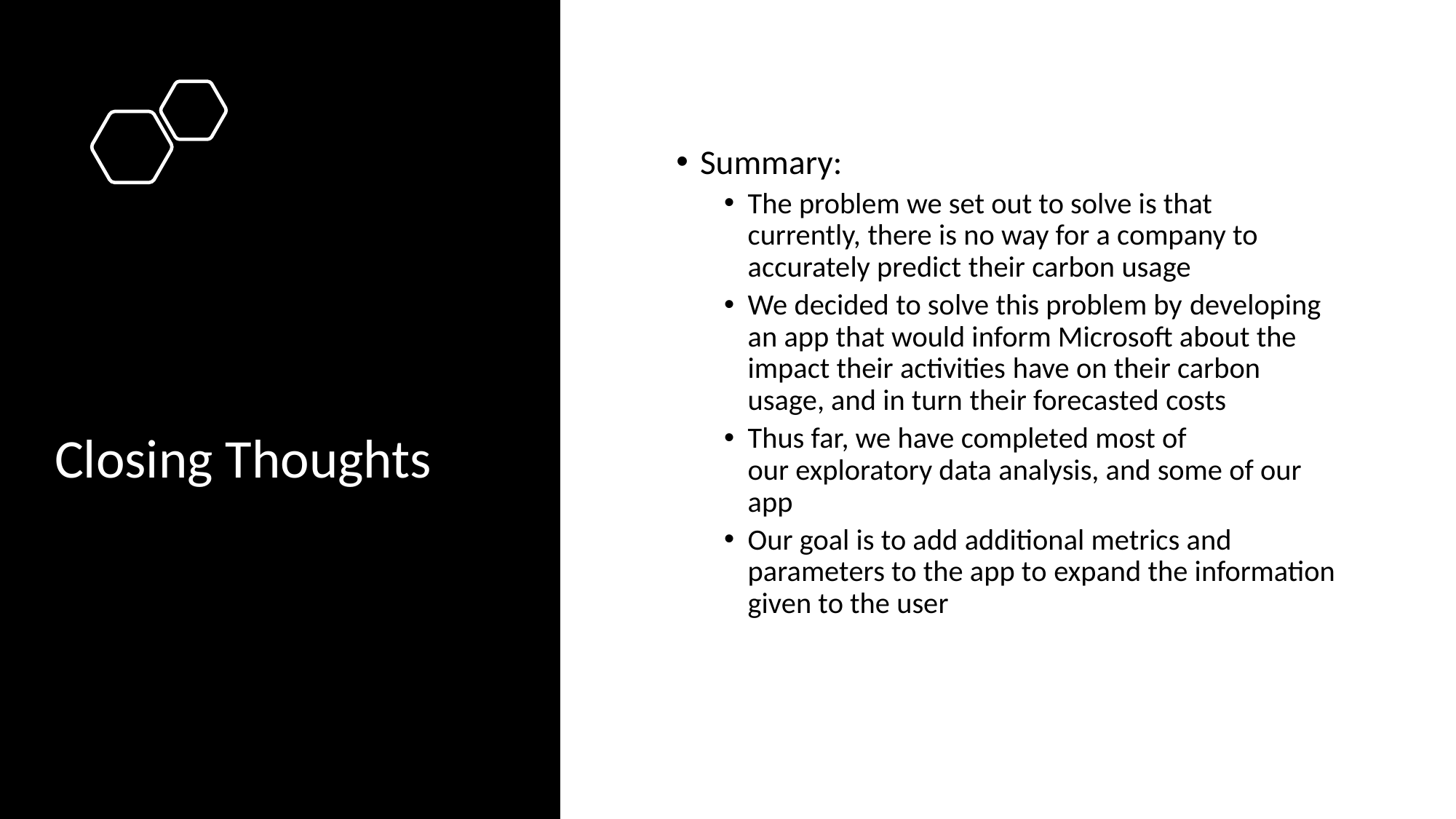

Summary:
The problem we set out to solve is that currently, there is no way for a company to accurately predict their carbon usage
We decided to solve this problem by developing an app that would inform Microsoft about the impact their activities have on their carbon usage, and in turn their forecasted costs
Thus far, we have completed most of our exploratory data analysis, and some of our app
Our goal is to add additional metrics and parameters to the app to expand the information given to the user

# Closing Thoughts